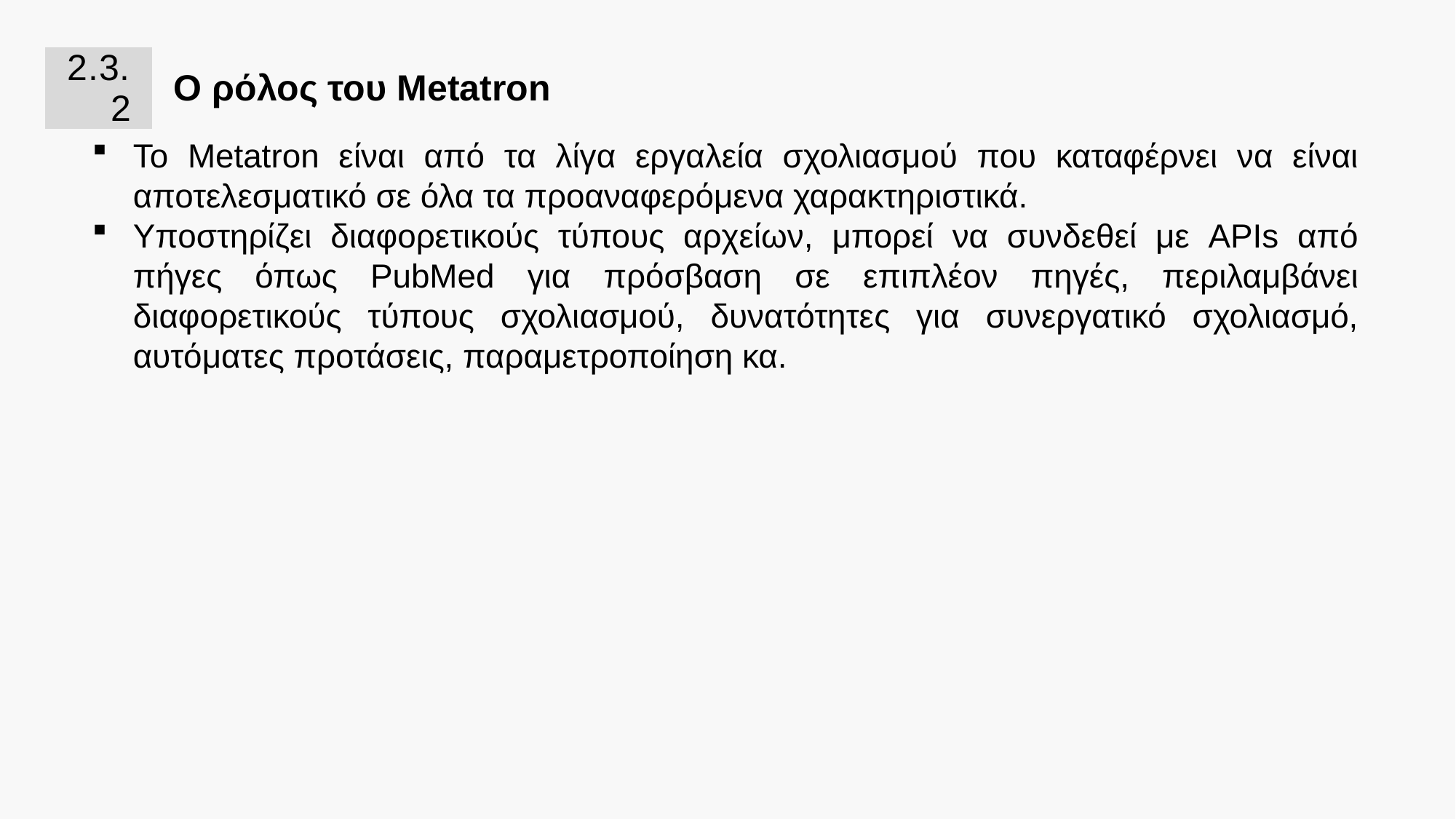

| 2.3.2 | Ο ρόλος του Metatron |
| --- | --- |
Το Metatron είναι από τα λίγα εργαλεία σχολιασμού που καταφέρνει να είναι αποτελεσματικό σε όλα τα προαναφερόμενα χαρακτηριστικά.
Υποστηρίζει διαφορετικούς τύπους αρχείων, μπορεί να συνδεθεί με APIs από πήγες όπως PubMed για πρόσβαση σε επιπλέον πηγές, περιλαμβάνει διαφορετικούς τύπους σχολιασμού, δυνατότητες για συνεργατικό σχολιασμό, αυτόματες προτάσεις, παραμετροποίηση κα.